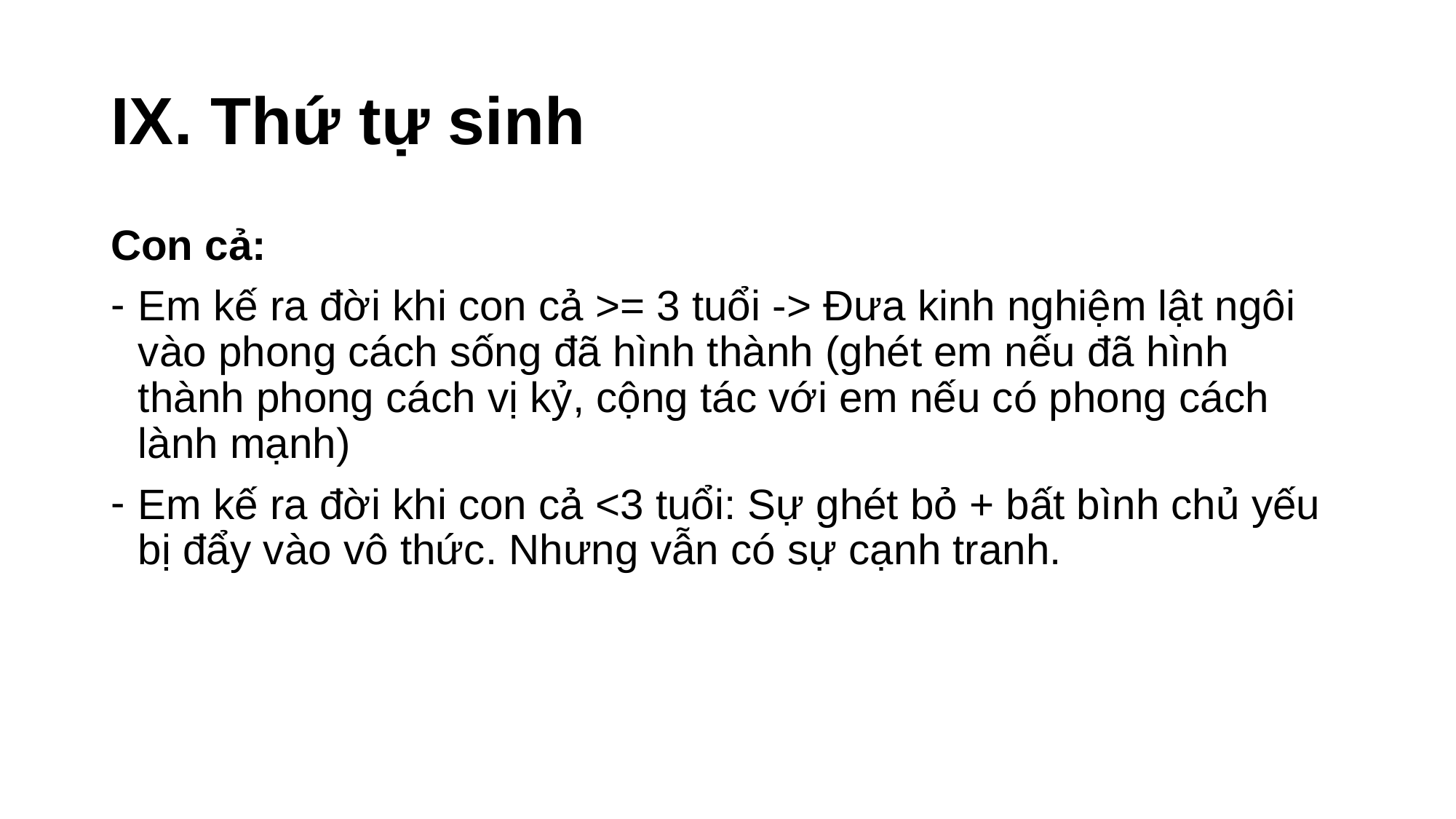

# IX. Thứ tự sinh
Con cả:
Em kế ra đời khi con cả >= 3 tuổi -> Đưa kinh nghiệm lật ngôi vào phong cách sống đã hình thành (ghét em nếu đã hình thành phong cách vị kỷ, cộng tác với em nếu có phong cách lành mạnh)
Em kế ra đời khi con cả <3 tuổi: Sự ghét bỏ + bất bình chủ yếu bị đẩy vào vô thức. Nhưng vẫn có sự cạnh tranh.